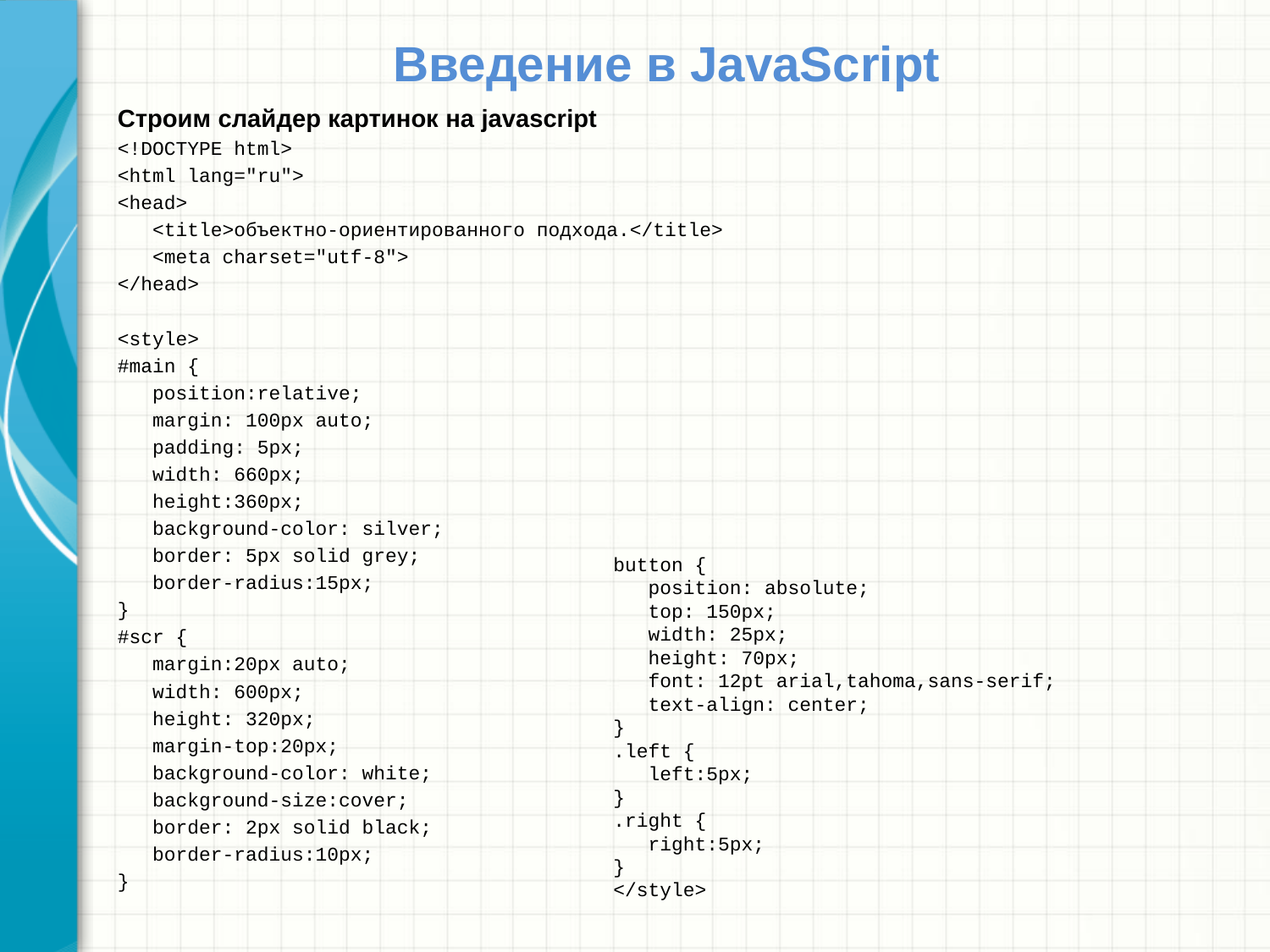

# Введение в JavaScript
Строим слайдер картинок на javascript
<!DOCTYPE html>
<html lang="ru">
<head>
   <title>объектно-ориентированного подхода.</title>
   <meta charset="utf-8">
</head>

<style>
#main {
   position:relative;
   margin: 100px auto;
   padding: 5px;
   width: 660px;
   height:360px;
   background-color: silver;
   border: 5px solid grey;
   border-radius:15px;
}
#scr {
   margin:20px auto;
   width: 600px;
   height: 320px;
   margin-top:20px;
   background-color: white;
   background-size:cover;
   border: 2px solid black;
   border-radius:10px;
}
button {
   position: absolute;
   top: 150px;
   width: 25px;
   height: 70px;
   font: 12pt arial,tahoma,sans-serif;
   text-align: center;
}
.left {
   left:5px;
}
.right {
   right:5px;
}
</style>